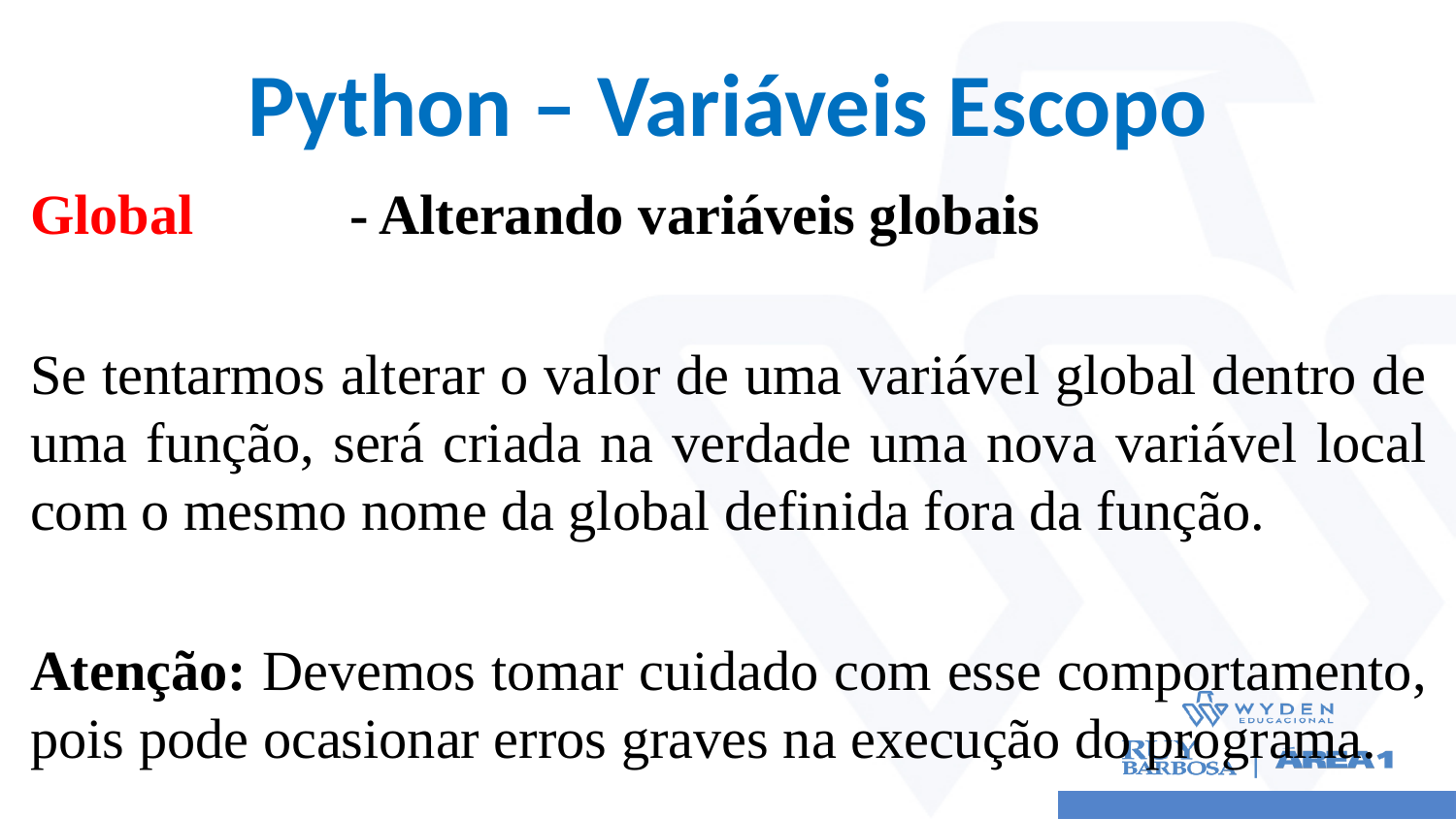

# Python – Variáveis Escopo
Global	  - Alterando variáveis globais

Se tentarmos alterar o valor de uma variável global dentro de uma função, será criada na verdade uma nova variável local com o mesmo nome da global definida fora da função.

Atenção: Devemos tomar cuidado com esse comportamento, pois pode ocasionar erros graves na execução do programa.